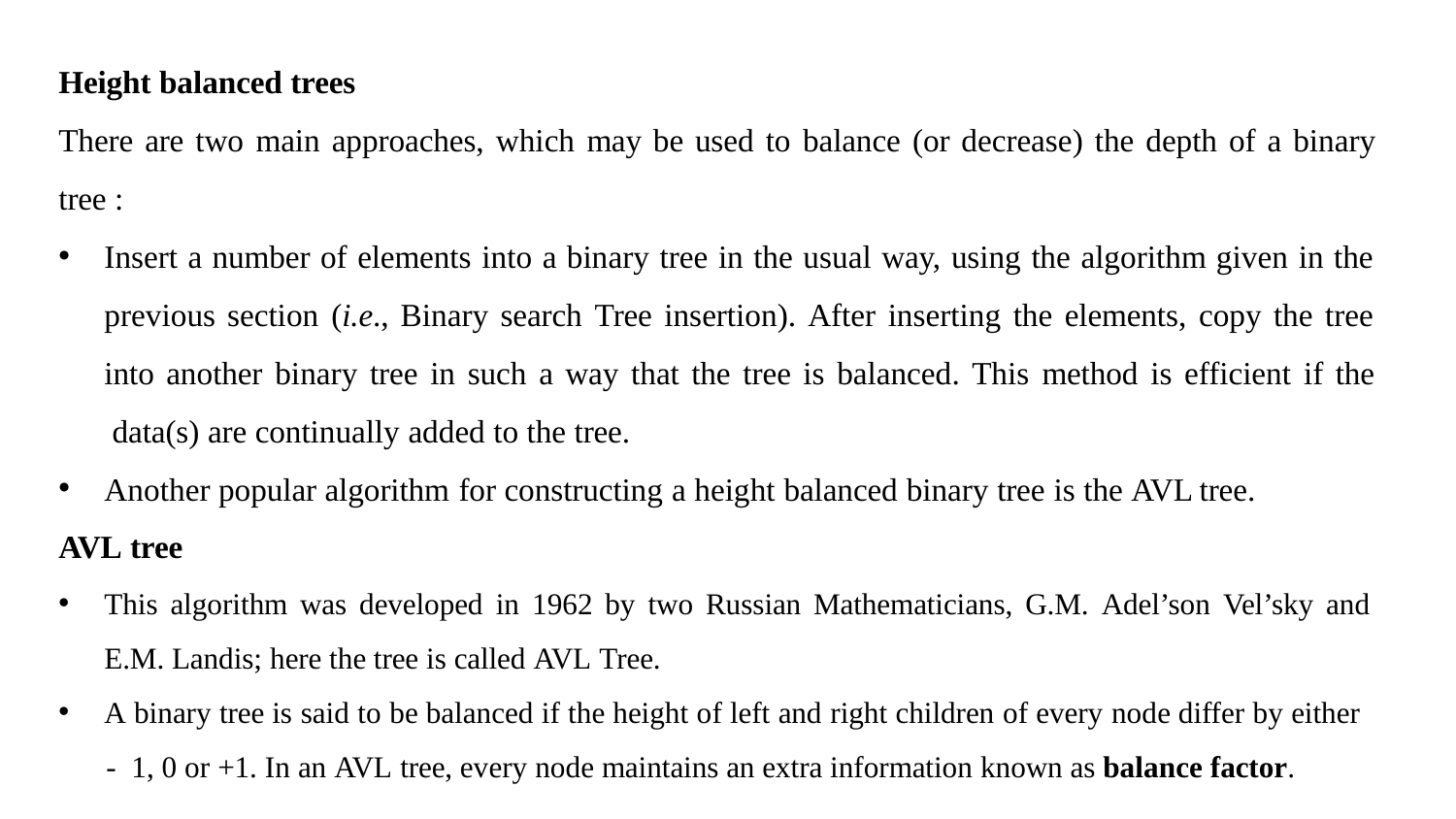

# Height balanced trees
There are two main approaches, which may be used to balance (or decrease) the depth of a binary
tree :
Insert a number of elements into a binary tree in the usual way, using the algorithm given in the
previous section (i.e., Binary search Tree insertion). After inserting the elements, copy the tree
into another binary tree in such a way that the tree is balanced. This method is efficient if the  data(s) are continually added to the tree.
Another popular algorithm for constructing a height balanced binary tree is the AVL tree.
AVL tree
This algorithm was developed in 1962 by two Russian Mathematicians, G.M. Adel’son Vel’sky and
E.M. Landis; here the tree is called AVL Tree.
A binary tree is said to be balanced if the height of left and right children of every node differ by either
	-  1, 0 or +1. In an AVL tree, every node maintains an extra information known as balance factor.